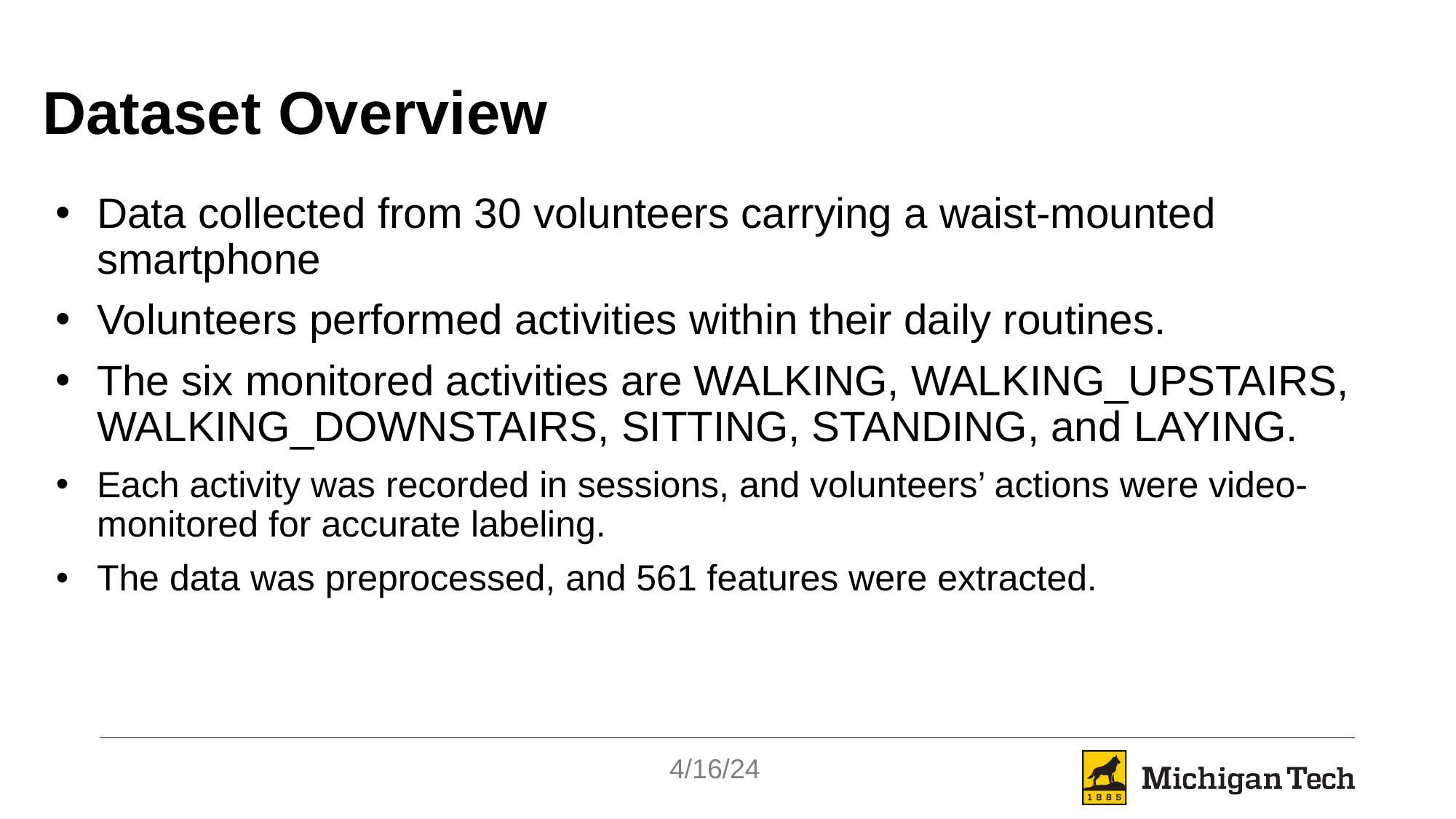

# Dataset Overview
Data collected from 30 volunteers carrying a waist-mounted smartphone
Volunteers performed activities within their daily routines.
The six monitored activities are WALKING, WALKING_UPSTAIRS, WALKING_DOWNSTAIRS, SITTING, STANDING, and LAYING.
Each activity was recorded in sessions, and volunteers’ actions were video-monitored for accurate labeling.
The data was preprocessed, and 561 features were extracted.
4/16/24